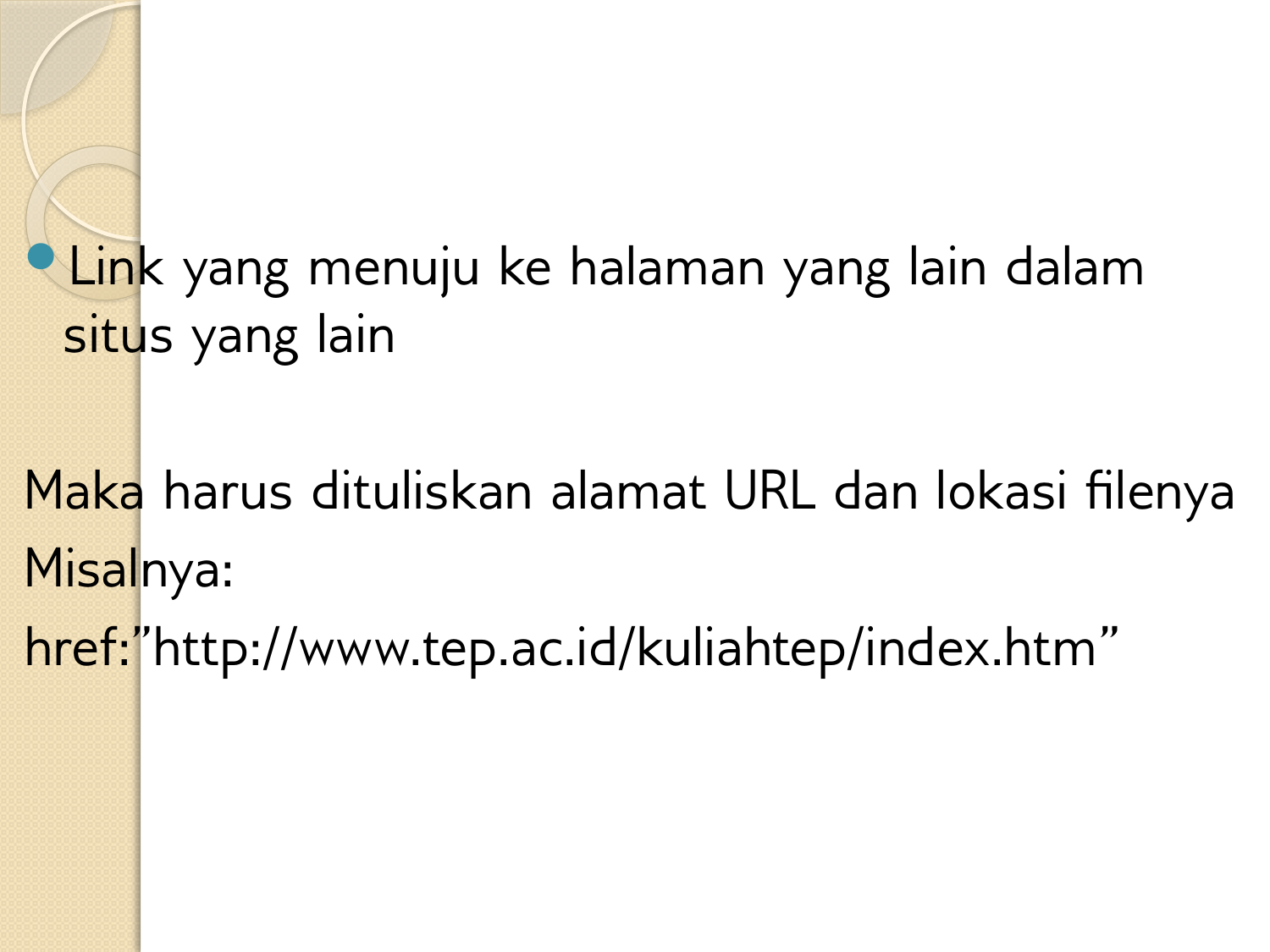

#
Link yang menuju ke halaman yang lain dalam situs yang lain

Maka harus dituliskan alamat URL dan lokasi filenya
Misalnya:
href:”http://www.tep.ac.id/kuliahtep/index.htm”